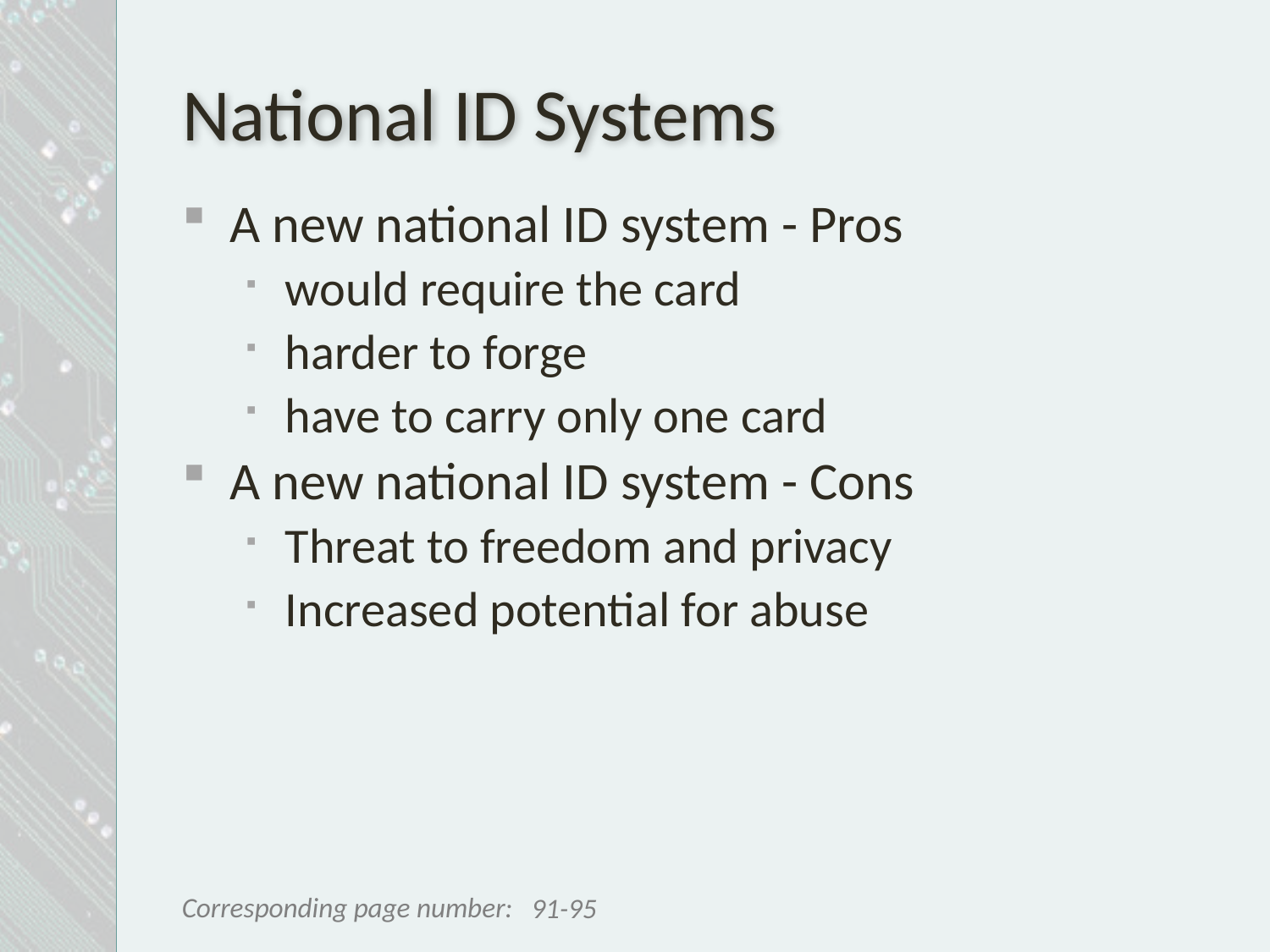

# National ID Systems
A new national ID system - Pros
would require the card
harder to forge
have to carry only one card
A new national ID system - Cons
Threat to freedom and privacy
Increased potential for abuse
91-95